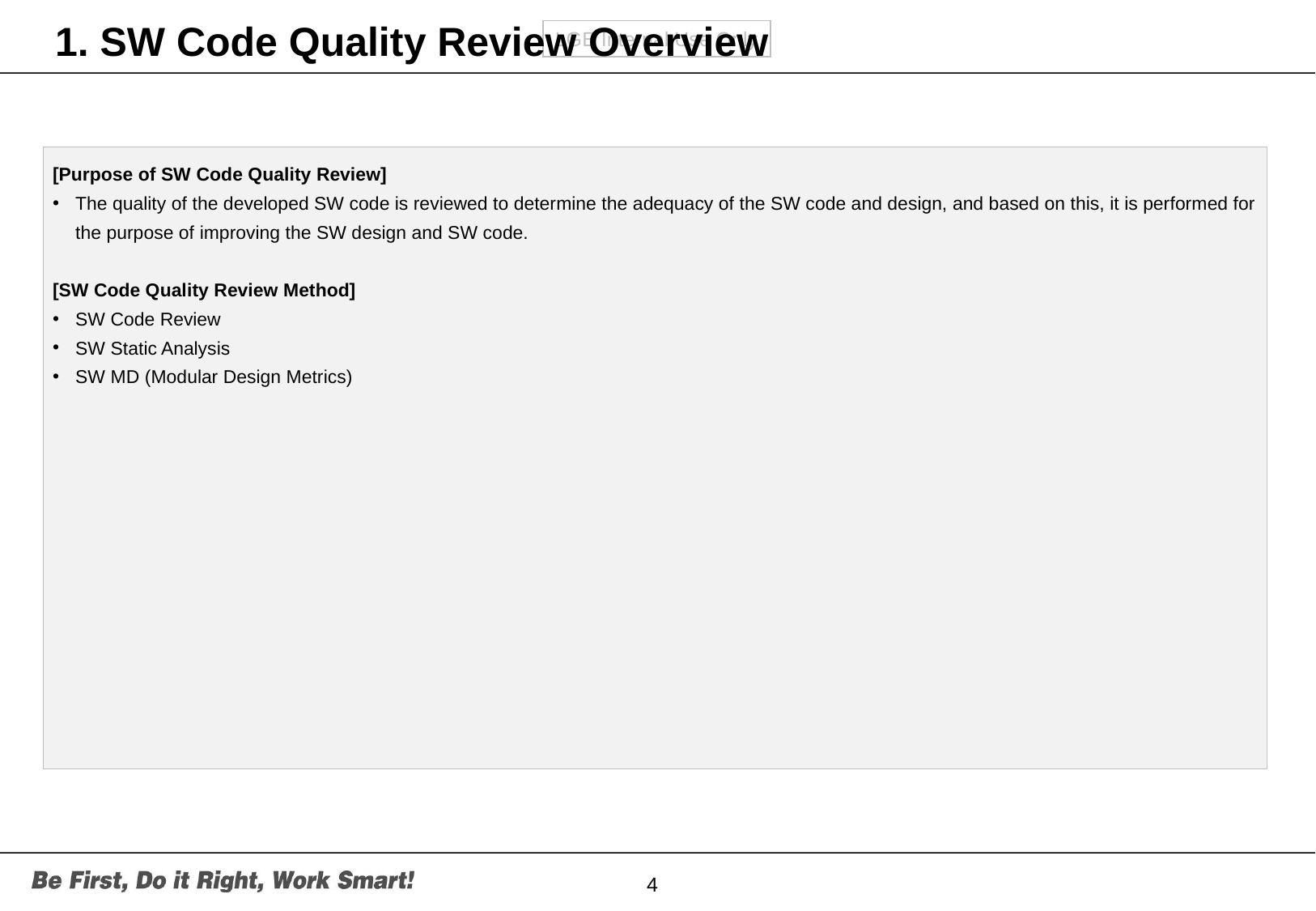

# 1. SW Code Quality Review Overview
[Purpose of SW Code Quality Review]
The quality of the developed SW code is reviewed to determine the adequacy of the SW code and design, and based on this, it is performed for the purpose of improving the SW design and SW code.

[SW Code Quality Review Method]
SW Code Review
SW Static Analysis
SW MD (Modular Design Metrics)